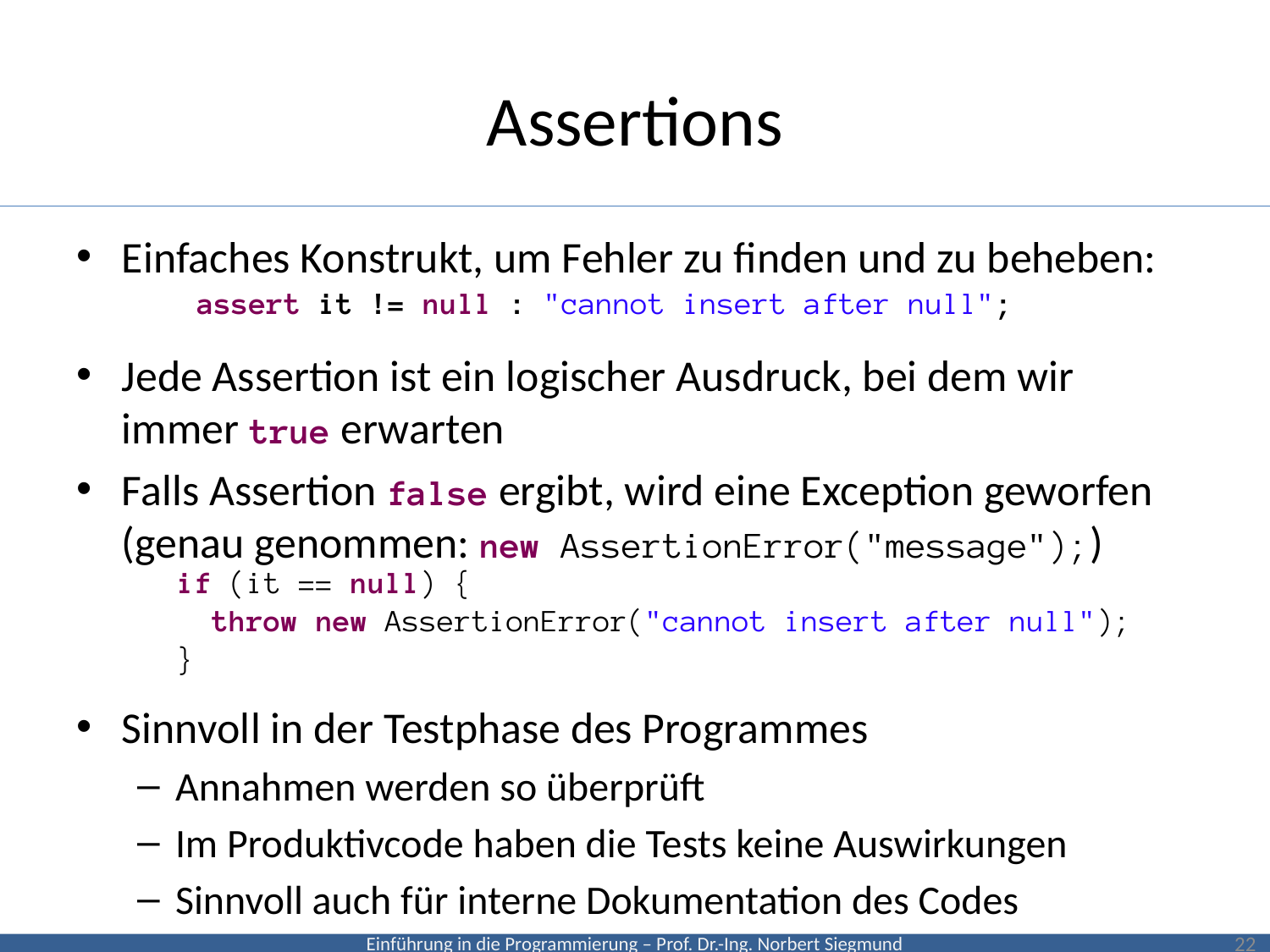

# Assertions
Einfaches Konstrukt, um Fehler zu finden und zu beheben:

Jede Assertion ist ein logischer Ausdruck, bei dem wir
immer true erwarten
Falls Assertion false ergibt, wird eine Exception geworfen
(genau genommen: new AssertionError("message");)

Sinnvoll in der Testphase des Programmes
Annahmen werden so überprüft
Im Produktivcode haben die Tests keine Auswirkungen
Sinnvoll auch für interne Dokumentation des Codes
assert it != null : "cannot insert after null";
if (it == null) {
  throw new AssertionError("cannot insert after null");
}
22